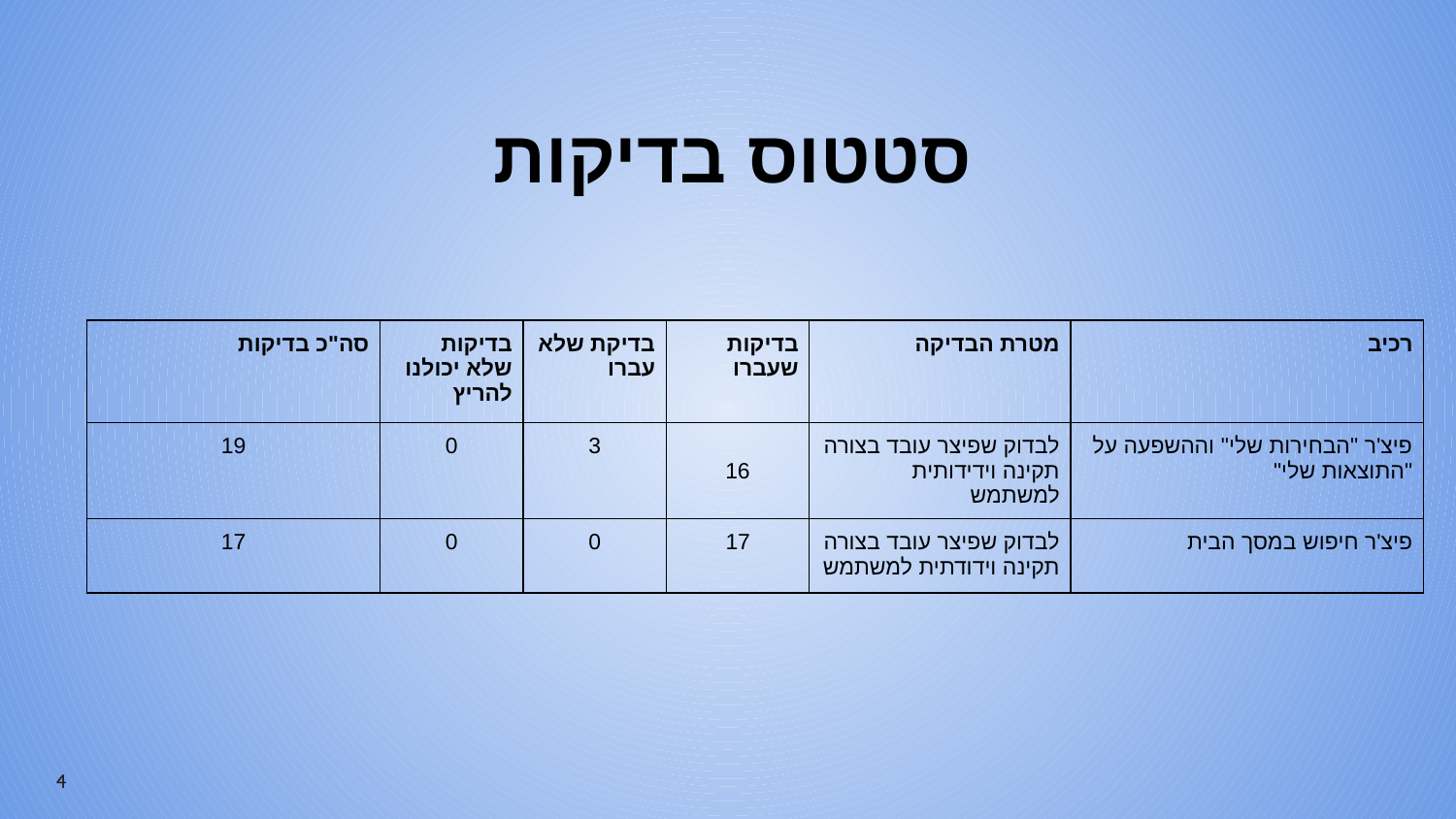

# סטטוס בדיקות

| סה"כ בדיקות | בדיקות שלא יכולנו להריץ | בדיקת שלא עברו | בדיקות שעברו | מטרת הבדיקה | רכיב |
| --- | --- | --- | --- | --- | --- |
| 19 | 0 | 3 | 16 | לבדוק שפיצר עובד בצורה תקינה וידידותית למשתמש | פיצ'ר "הבחירות שלי" וההשפעה על "התוצאות שלי" |
| 17 | 0 | 0 | 17 | לבדוק שפיצר עובד בצורה תקינה וידודתית למשתמש | פיצ'ר חיפוש במסך הבית |
4